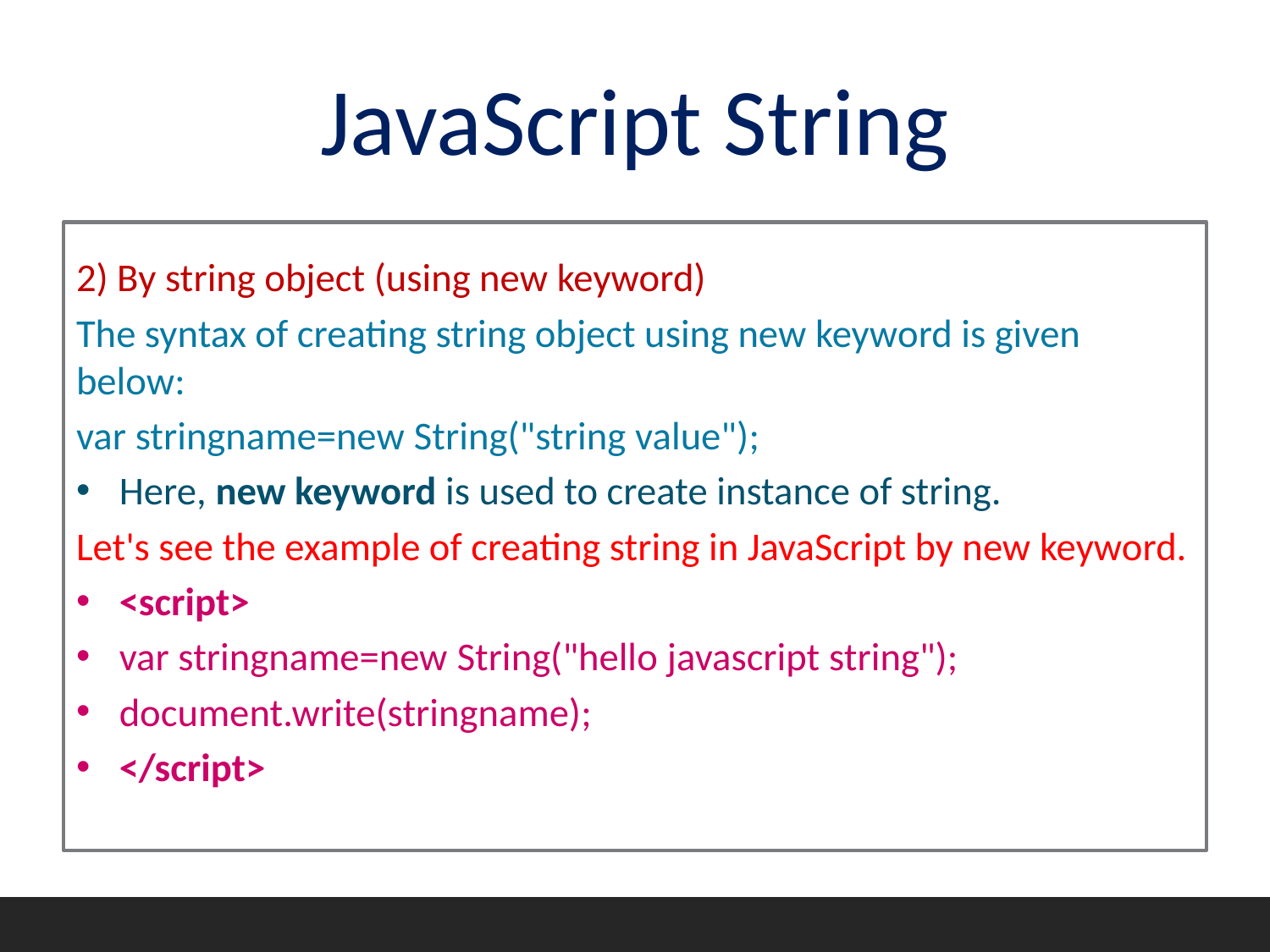

# JavaScript String
2) By string object (using new keyword)
The syntax of creating string object using new keyword is given below:
var stringname=new String("string value");
Here, new keyword is used to create instance of string.
Let's see the example of creating string in JavaScript by new keyword.
<script>
var stringname=new String("hello javascript string");
document.write(stringname);
</script>